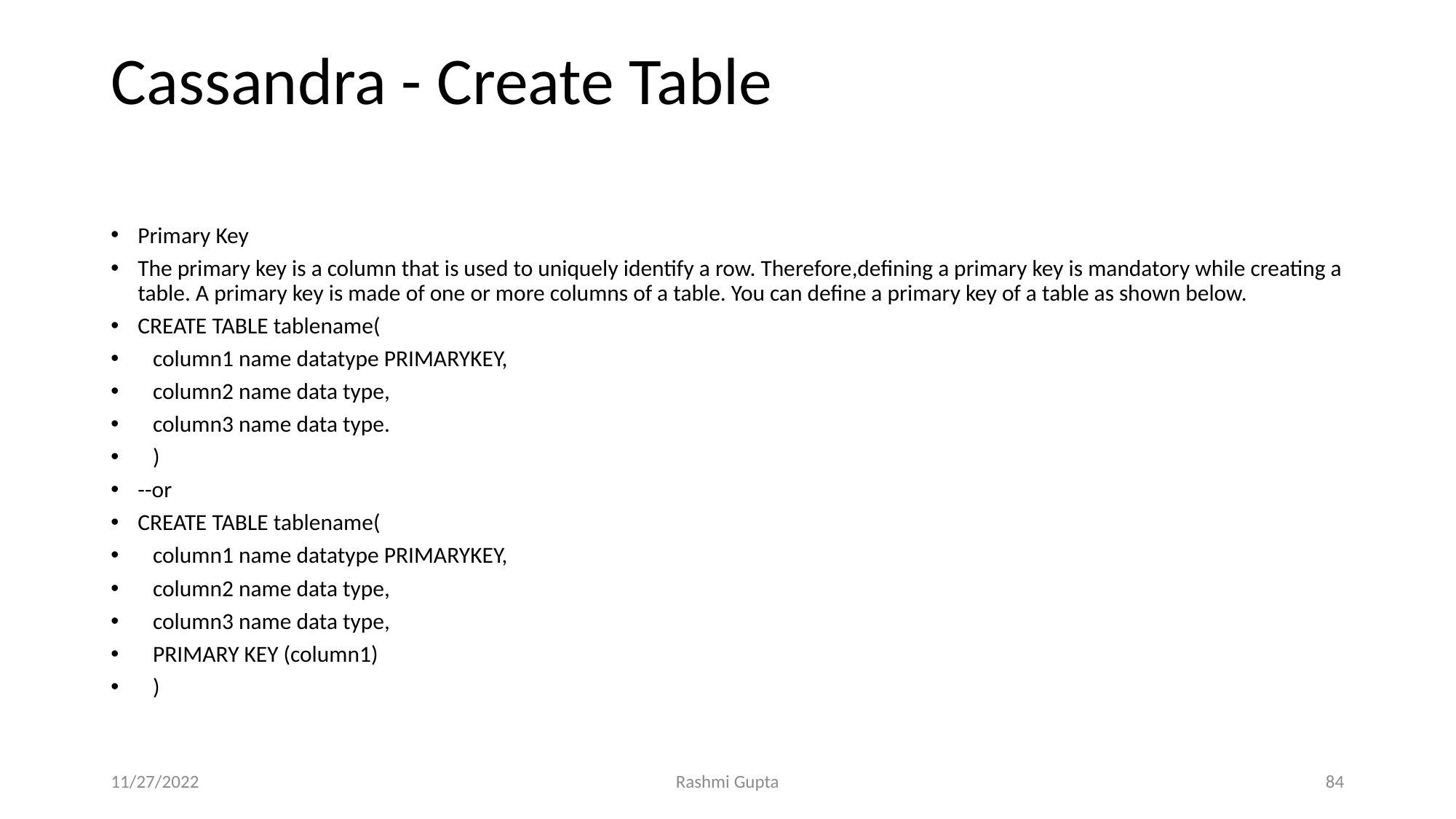

# Cassandra - Create Table
Primary Key
The primary key is a column that is used to uniquely identify a row. Therefore,defining a primary key is mandatory while creating a table. A primary key is made of one or more columns of a table. You can define a primary key of a table as shown below.
CREATE TABLE tablename(
   column1 name datatype PRIMARYKEY,
   column2 name data type,
   column3 name data type.
   )
--or
CREATE TABLE tablename(
   column1 name datatype PRIMARYKEY,
   column2 name data type,
   column3 name data type,
   PRIMARY KEY (column1)
   )
11/27/2022
Rashmi Gupta
84